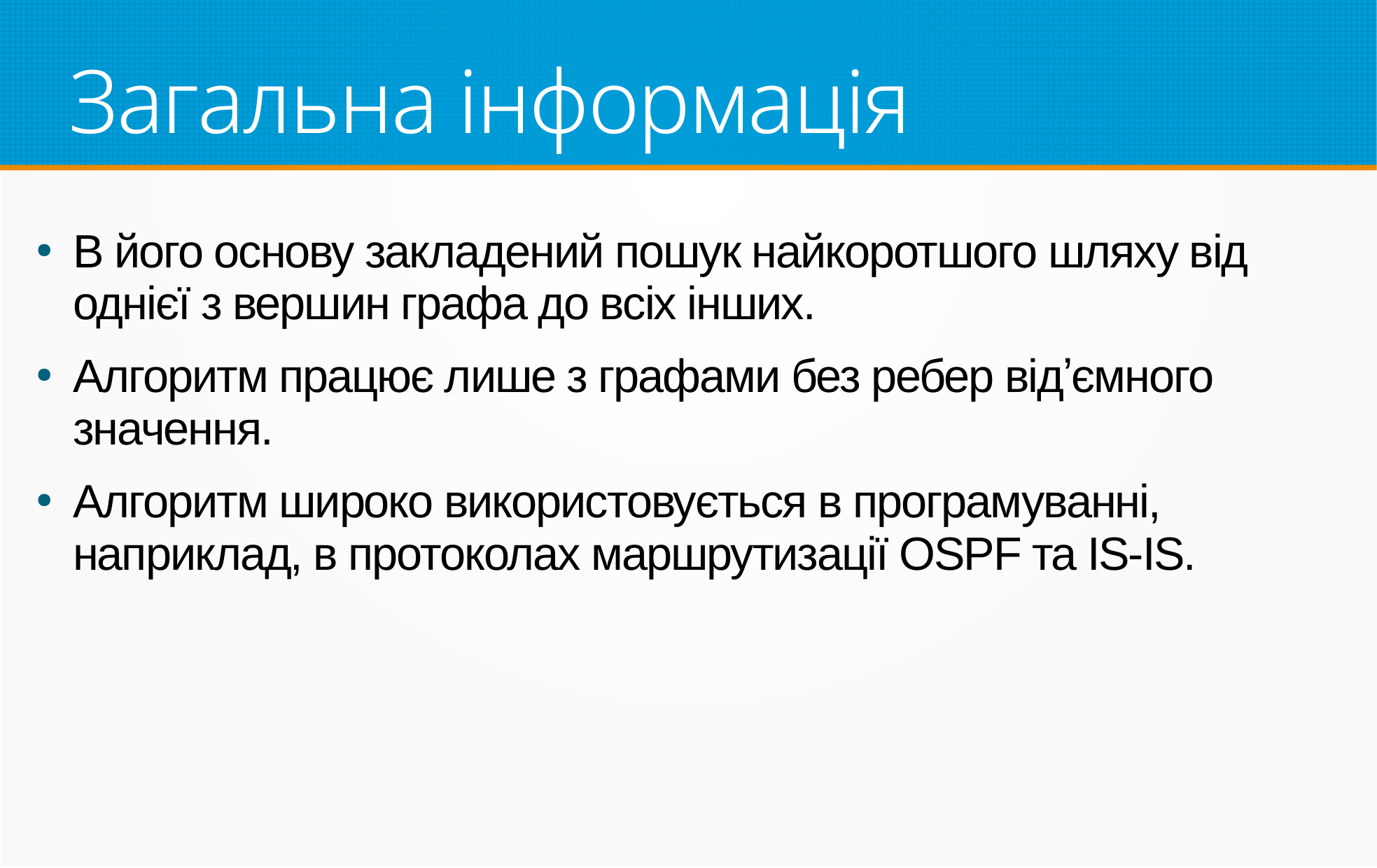

Загальна інформація
В його основу закладений пошук найкоротшого шляху від однієї з вершин графа до всіх інших.
Алгоритм працює лише з графами без ребер відʼємного значення.
Алгоритм широко використовується в програмуванні, наприклад, в протоколах маршрутизації OSPF та IS-IS.